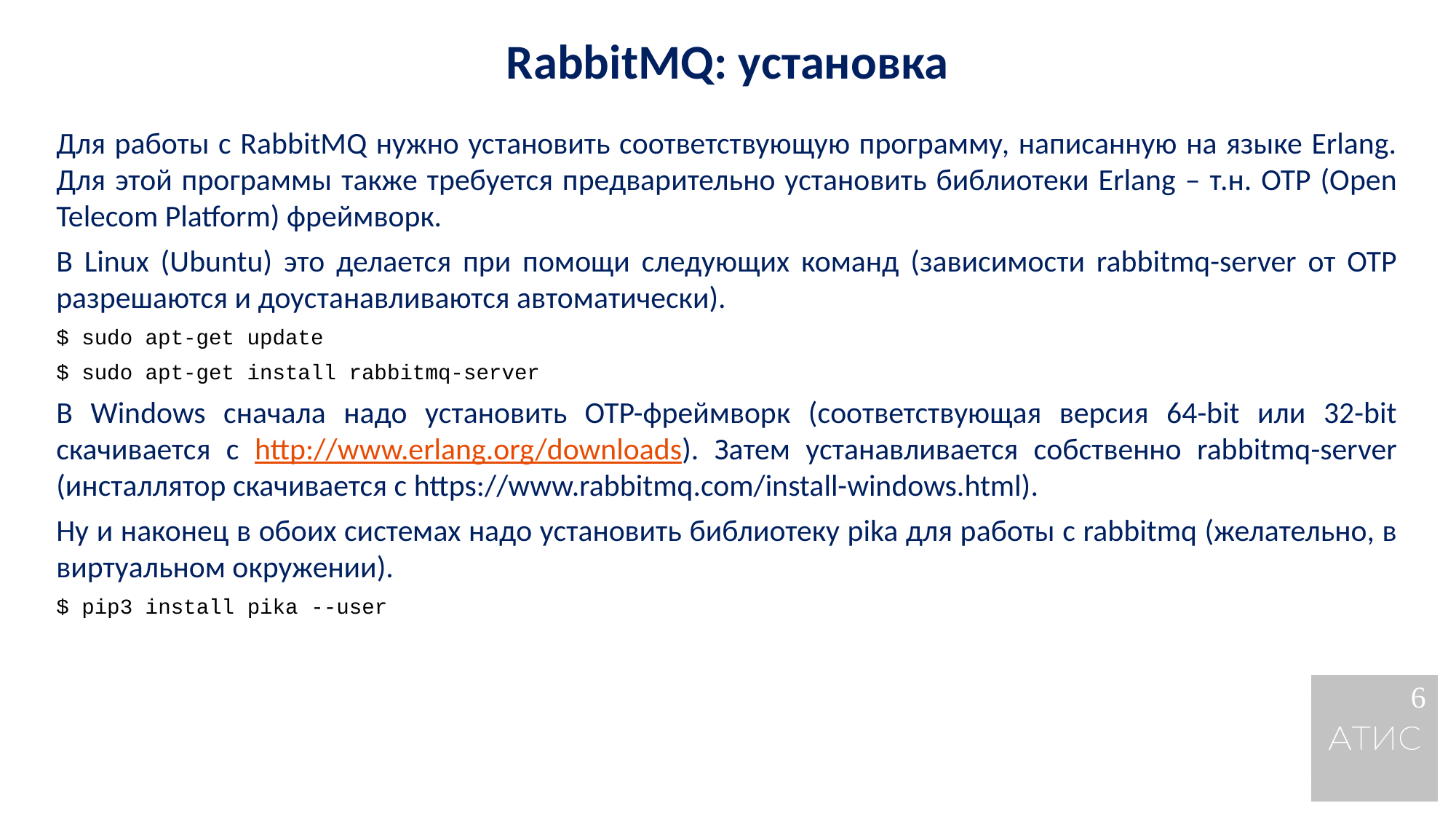

RabbitMQ: установка
Для работы с RabbitMQ нужно установить соответствующую программу, написанную на языке Erlang. Для этой программы также требуется предварительно установить библиотеки Erlang – т.н. OTP (Open Telecom Platform) фреймворк.
В Linux (Ubuntu) это делается при помощи следующих команд (зависимости rabbitmq-server от OTP разрешаются и доустанавливаются автоматически).
$ sudo apt-get update
$ sudo apt-get install rabbitmq-server
В Windows сначала надо установить OTP-фреймворк (соответствующая версия 64-bit или 32-bit скачивается с http://www.erlang.org/downloads). Затем устанавливается собственно rabbitmq-server (инсталлятор скачивается с https://www.rabbitmq.com/install-windows.html).
Ну и наконец в обоих системах надо установить библиотеку pika для работы с rabbitmq (желательно, в виртуальном окружении).
$ pip3 install pika --user